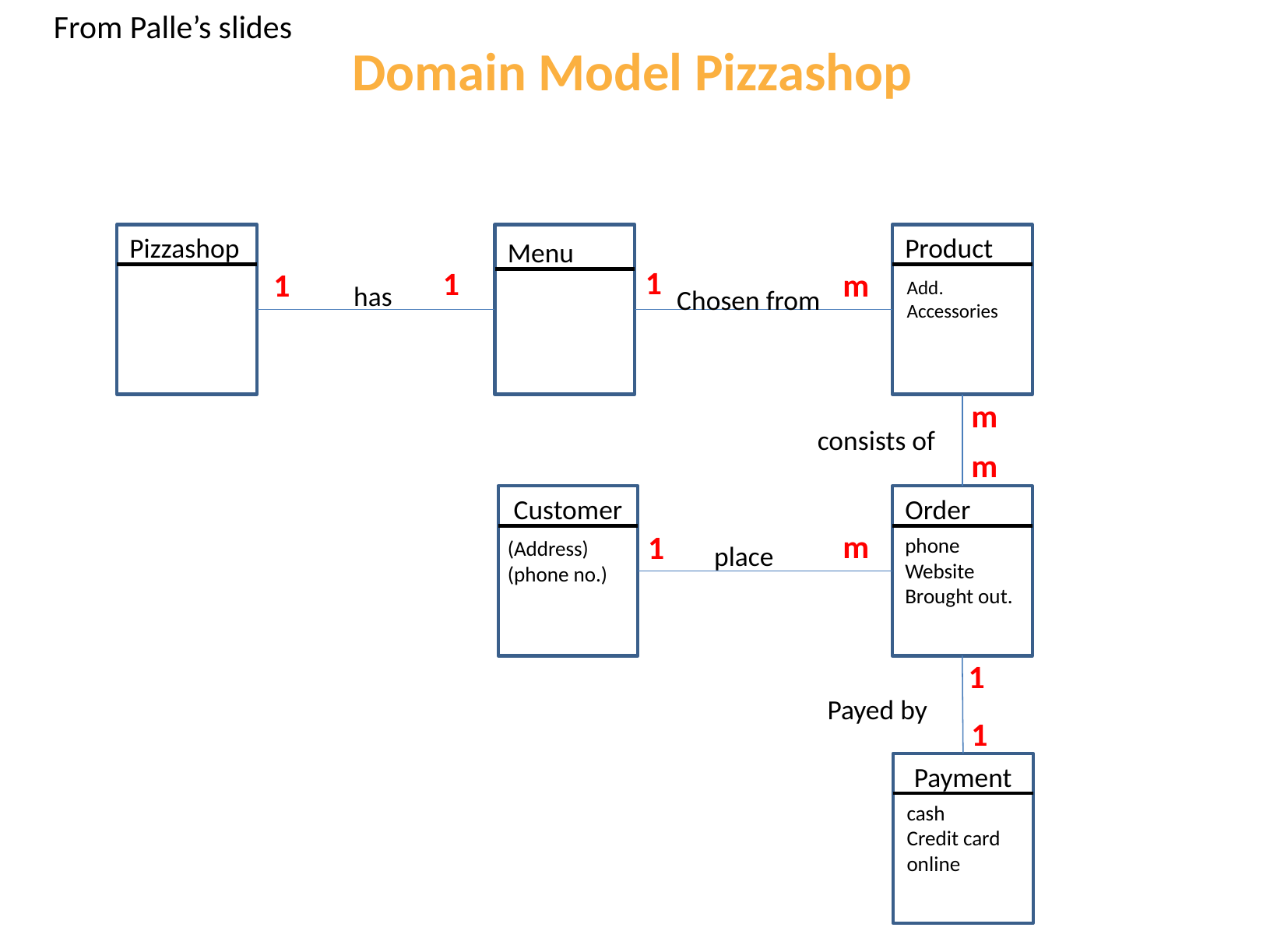

From Palle’s slides
# Domain Model Pizzashop
Pizzashop
Product

Menu
1
1
1
m
Add. Accessories
has
Chosen from
m
consists of
m

Customer

Order
m
1
phone
Website
Brought out.
(Address)
(phone no.)
place
1
Payed by
1

Payment
cash
Credit card
online